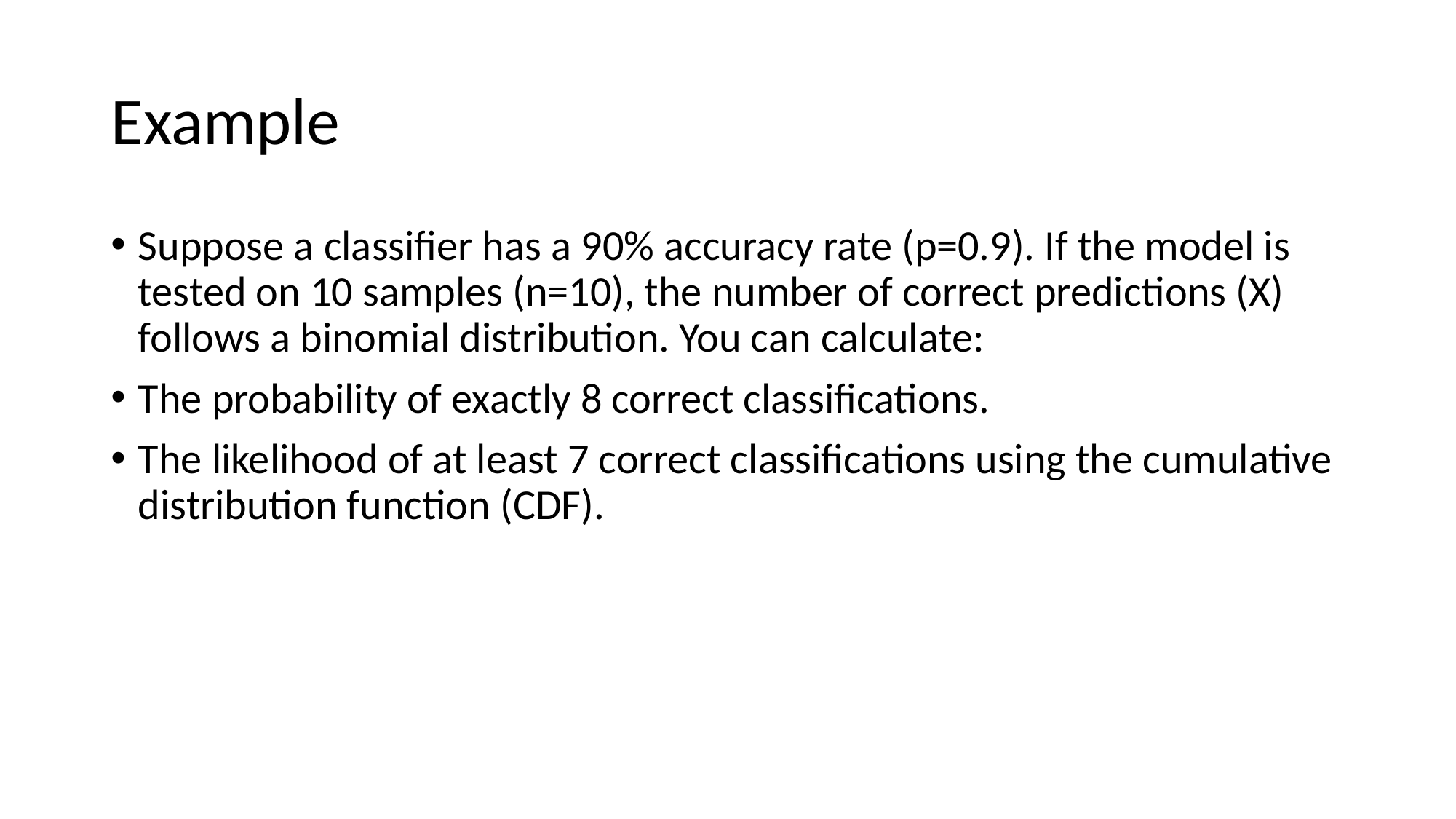

# Example
Suppose a classifier has a 90% accuracy rate (p=0.9). If the model is tested on 10 samples (n=10), the number of correct predictions (X) follows a binomial distribution. You can calculate:
The probability of exactly 8 correct classifications.
The likelihood of at least 7 correct classifications using the cumulative distribution function (CDF).